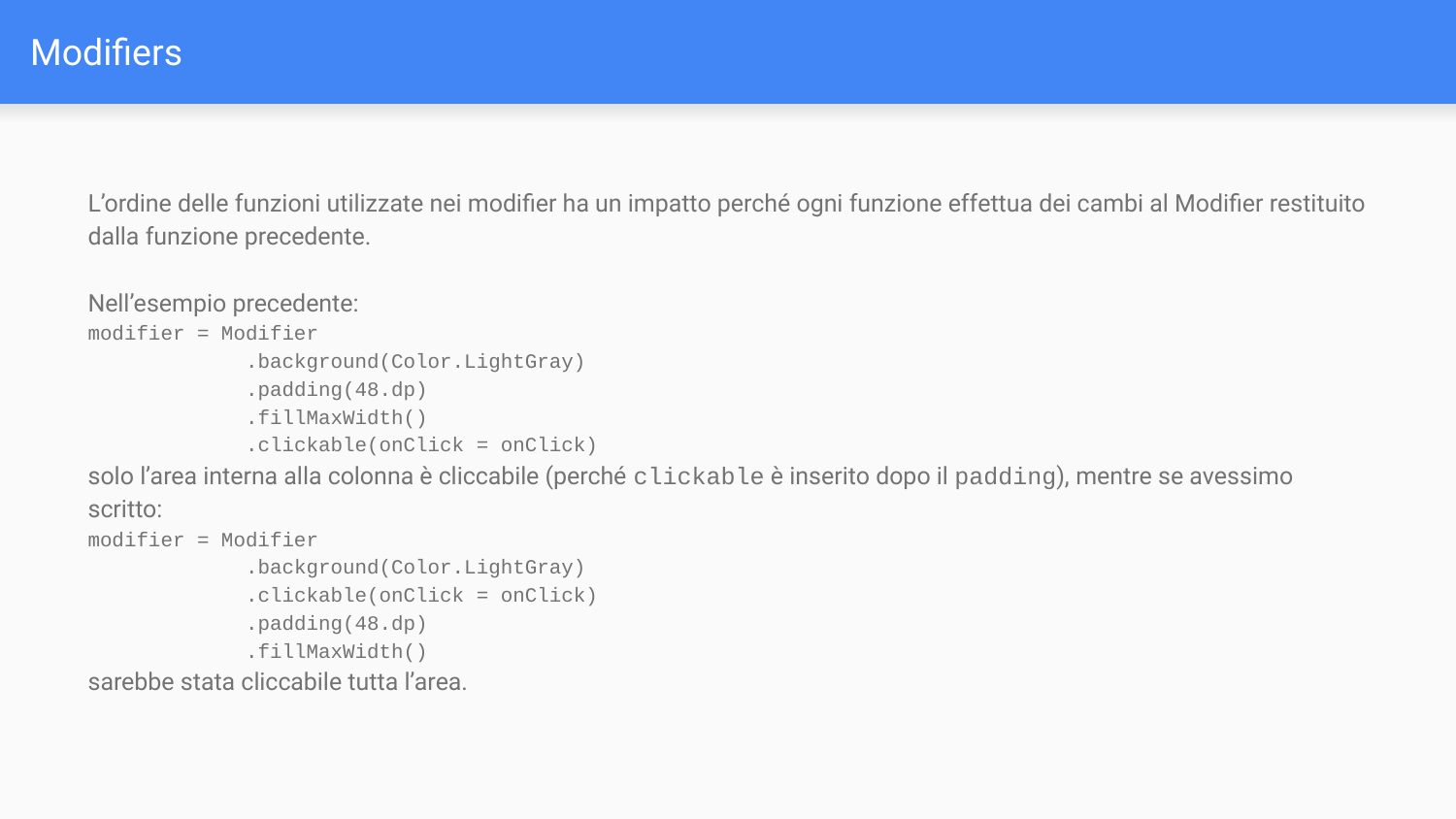

# Modifiers
L’ordine delle funzioni utilizzate nei modifier ha un impatto perché ogni funzione effettua dei cambi al Modifier restituito dalla funzione precedente.

Nell’esempio precedente:
modifier = Modifier
             .background(Color.LightGray)
             .padding(48.dp)
             .fillMaxWidth()
             .clickable(onClick = onClick)
solo l’area interna alla colonna è cliccabile (perché clickable è inserito dopo il padding), mentre se avessimo scritto:
modifier = Modifier
             .background(Color.LightGray)
             .clickable(onClick = onClick)
             .padding(48.dp)
             .fillMaxWidth()
sarebbe stata cliccabile tutta l’area.